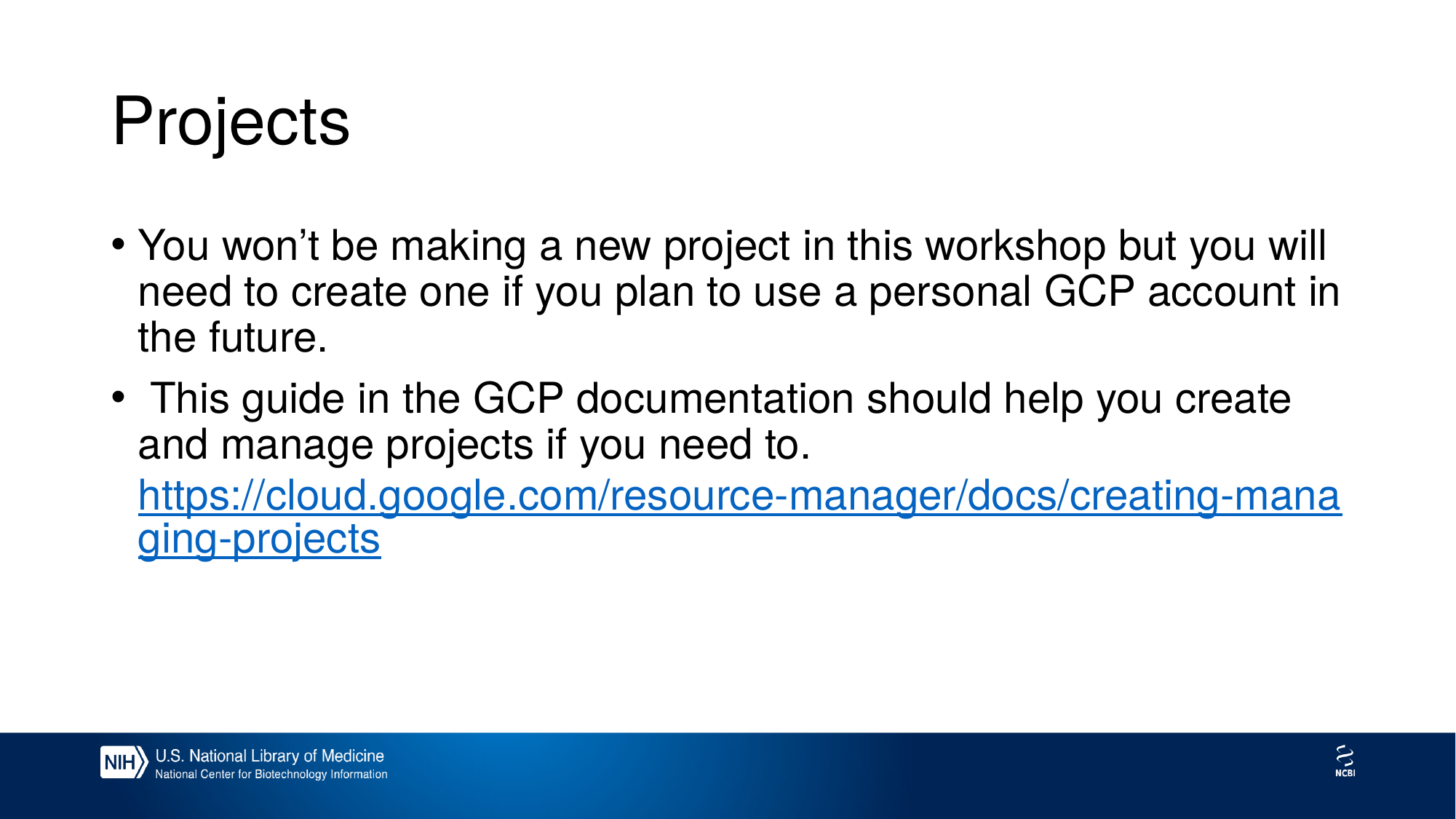

# Projects
You won’t be making a new project in this workshop but you will need to create one if you plan to use a personal GCP account in the future.
 This guide in the GCP documentation should help you create and manage projects if you need to. https://cloud.google.com/resource-manager/docs/creating-managing-projects